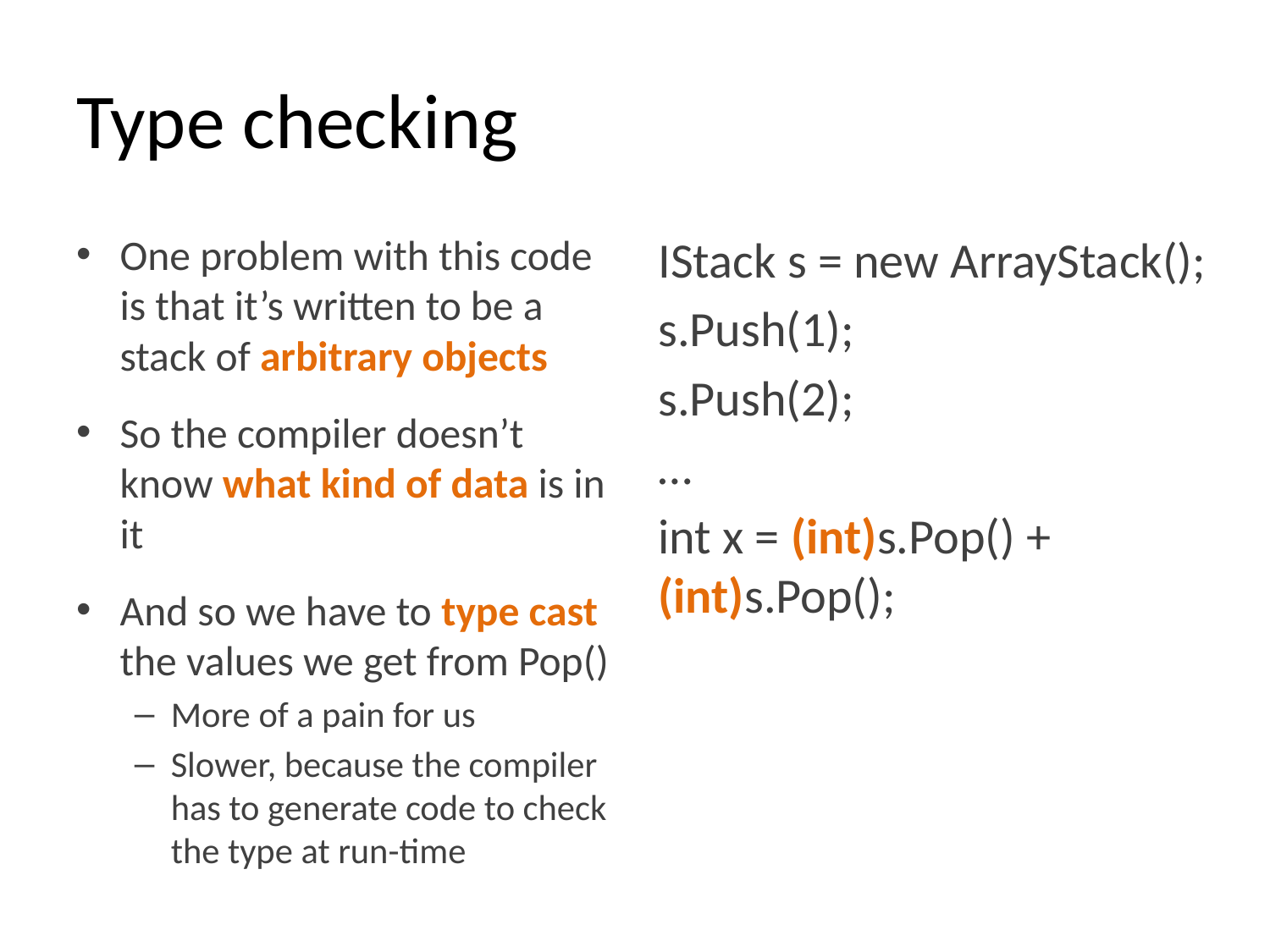

# Type checking
One problem with this code is that it’s written to be a stack of arbitrary objects
So the compiler doesn’t know what kind of data is in it
And so we have to type cast the values we get from Pop()
More of a pain for us
Slower, because the compiler has to generate code to check the type at run-time

IStack s = new ArrayStack();
s.Push(1);
s.Push(2);
…
int x = (int)s.Pop() + (int)s.Pop();